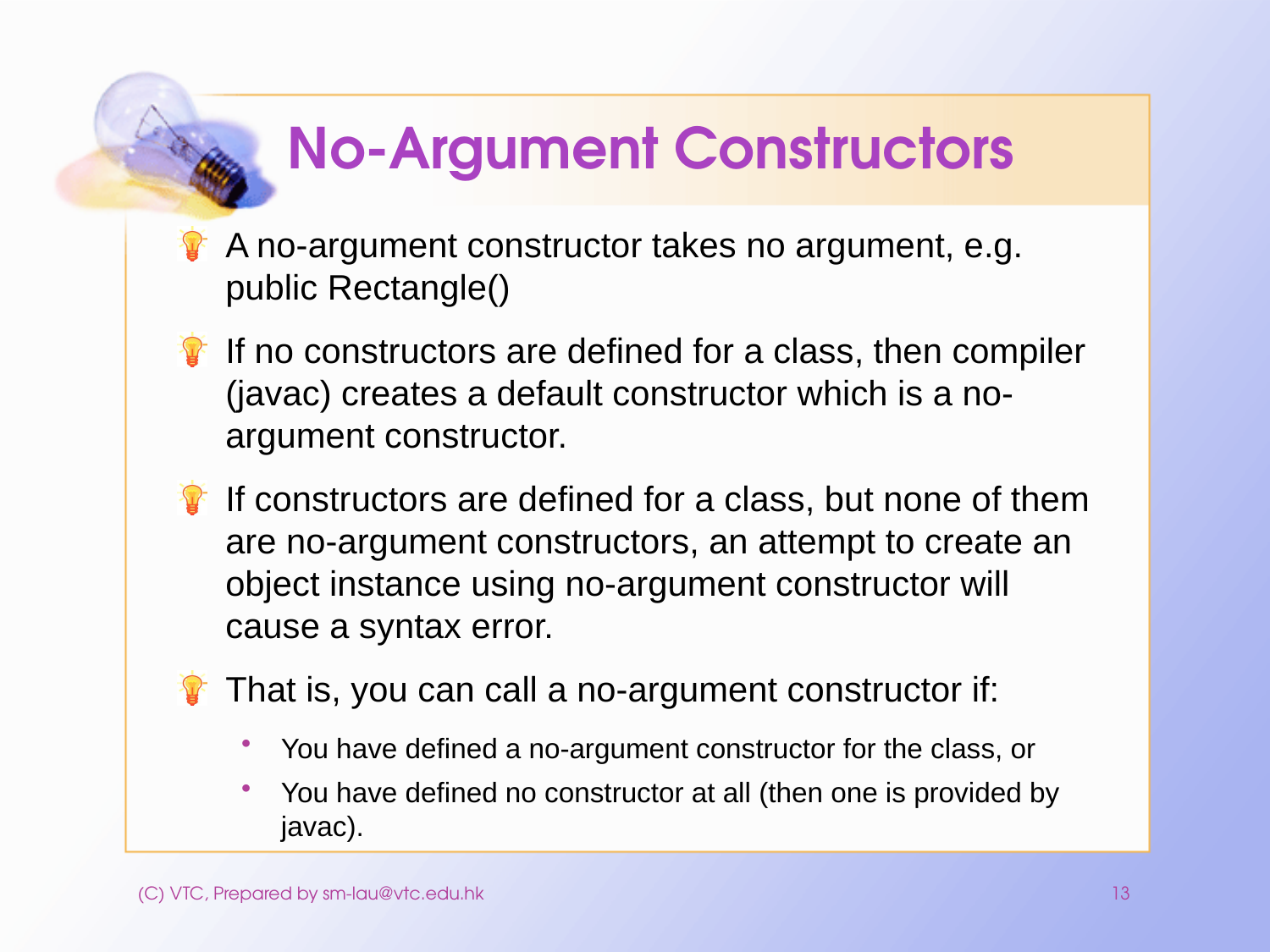

# No-Argument Constructors
A no-argument constructor takes no argument, e.g. public Rectangle()
If no constructors are defined for a class, then compiler (javac) creates a default constructor which is a no-argument constructor.
If constructors are defined for a class, but none of them are no-argument constructors, an attempt to create an object instance using no-argument constructor will cause a syntax error.
That is, you can call a no-argument constructor if:
You have defined a no-argument constructor for the class, or
You have defined no constructor at all (then one is provided by javac).
(C) VTC, Prepared by sm-lau@vtc.edu.hk
13